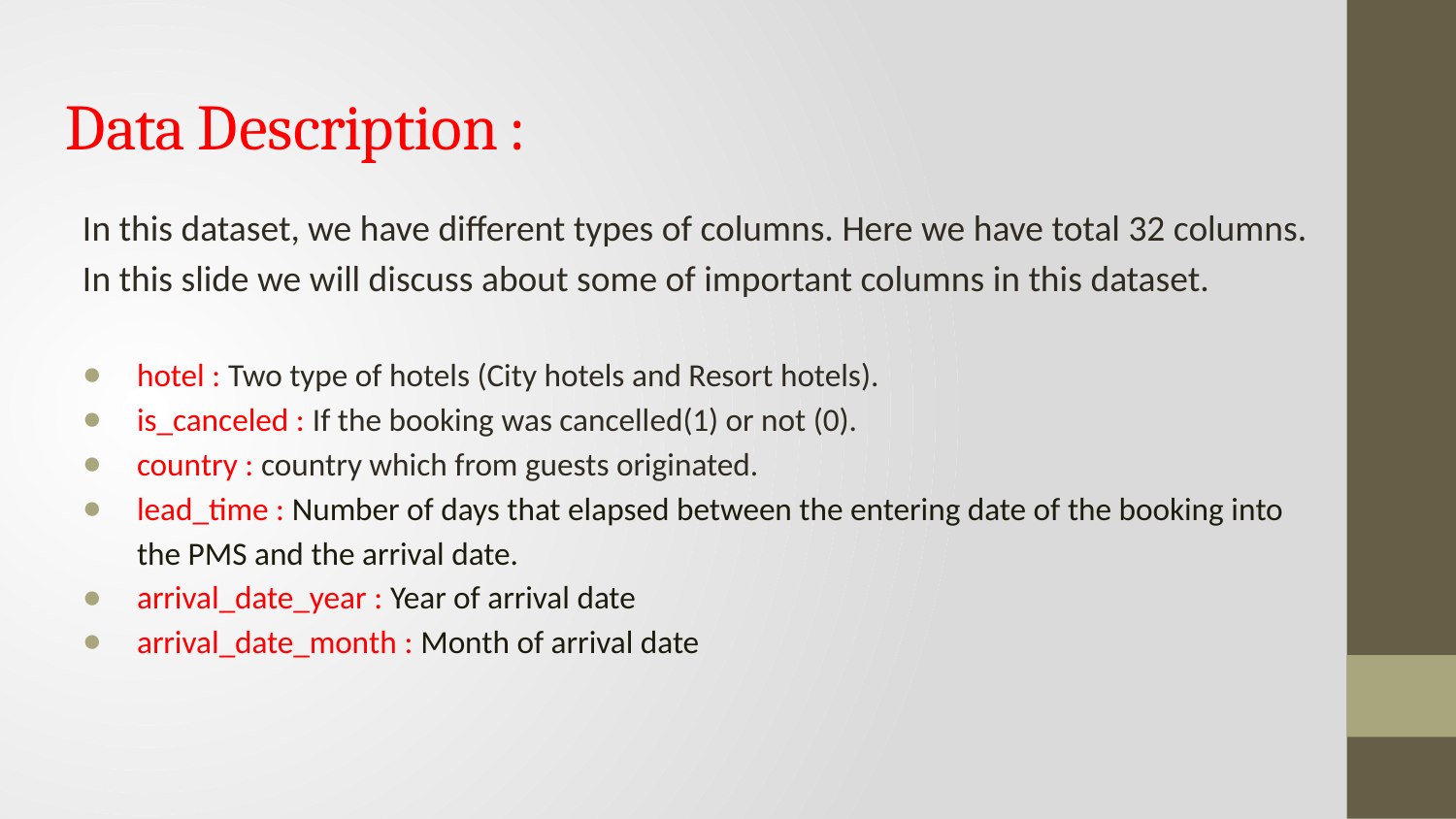

# Data Description :
In this dataset, we have different types of columns. Here we have total 32 columns. In this slide we will discuss about some of important columns in this dataset.

hotel : Two type of hotels (City hotels and Resort hotels).
is_canceled : If the booking was cancelled(1) or not (0).
country : country which from guests originated.
lead_time : Number of days that elapsed between the entering date of the booking into the PMS and the arrival date.
arrival_date_year : Year of arrival date
arrival_date_month : Month of arrival date